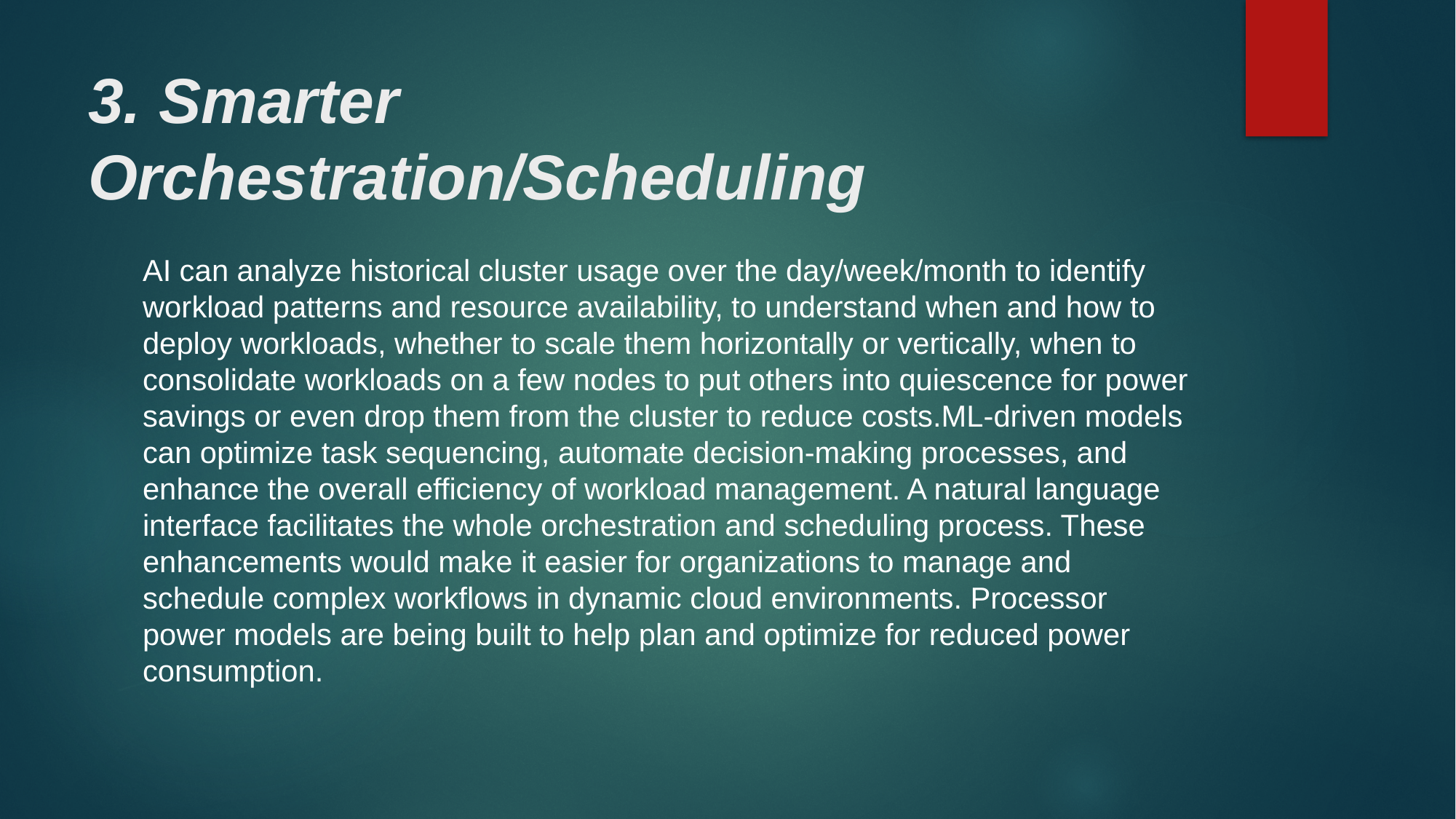

# 3. Smarter Orchestration/Scheduling
AI can analyze historical cluster usage over the day/week/month to identify workload patterns and resource availability, to understand when and how to deploy workloads, whether to scale them horizontally or vertically, when to consolidate workloads on a few nodes to put others into quiescence for power savings or even drop them from the cluster to reduce costs.ML-driven models can optimize task sequencing, automate decision-making processes, and enhance the overall efficiency of workload management. A natural language interface facilitates the whole orchestration and scheduling process. These enhancements would make it easier for organizations to manage and schedule complex workflows in dynamic cloud environments. Processor power models are being built to help plan and optimize for reduced power consumption.